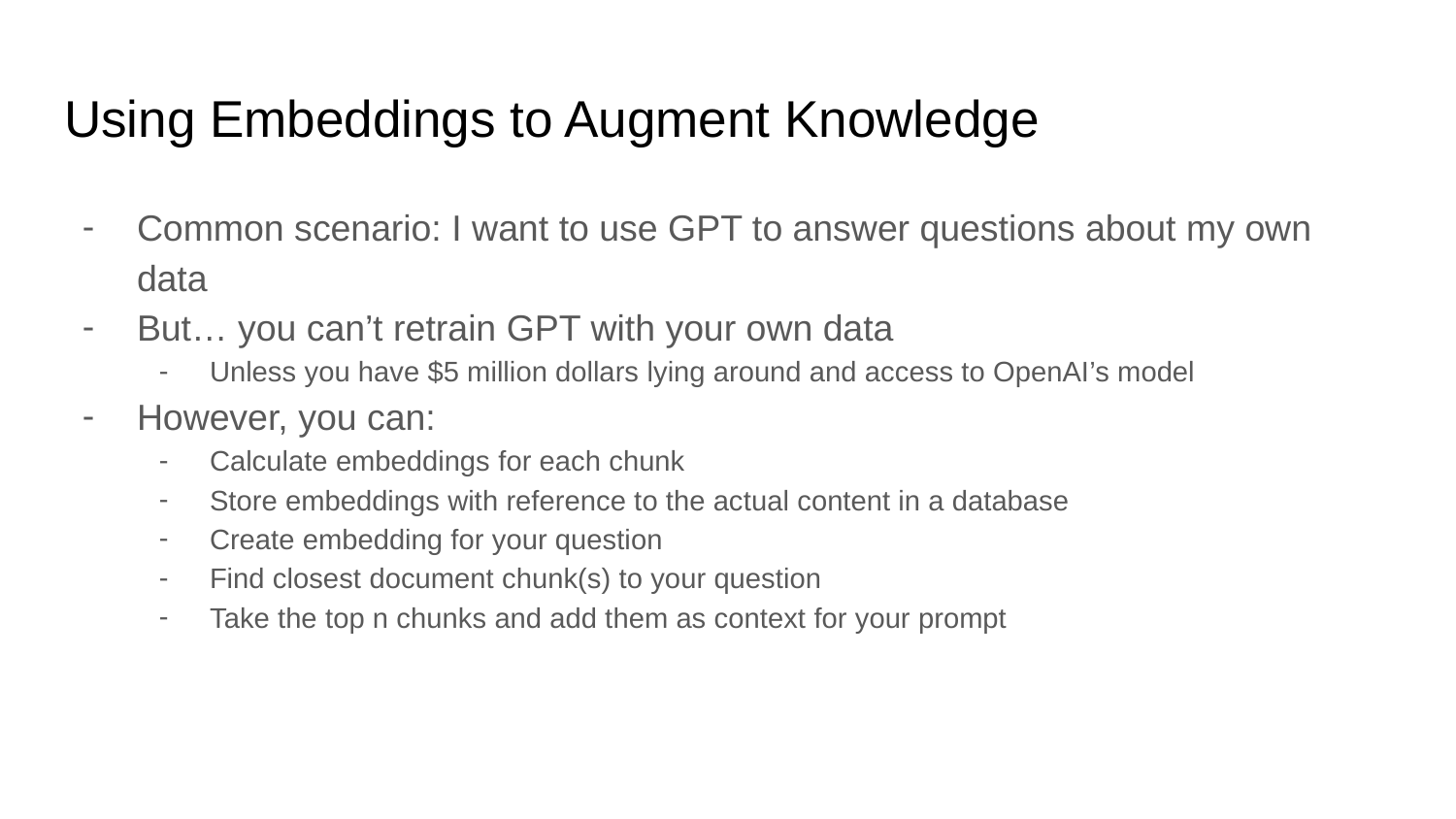

# Using Embeddings to Augment Knowledge
Common scenario: I want to use GPT to answer questions about my own data
But… you can’t retrain GPT with your own data
Unless you have $5 million dollars lying around and access to OpenAI’s model
However, you can:
Calculate embeddings for each chunk
Store embeddings with reference to the actual content in a database
Create embedding for your question
Find closest document chunk(s) to your question
Take the top n chunks and add them as context for your prompt